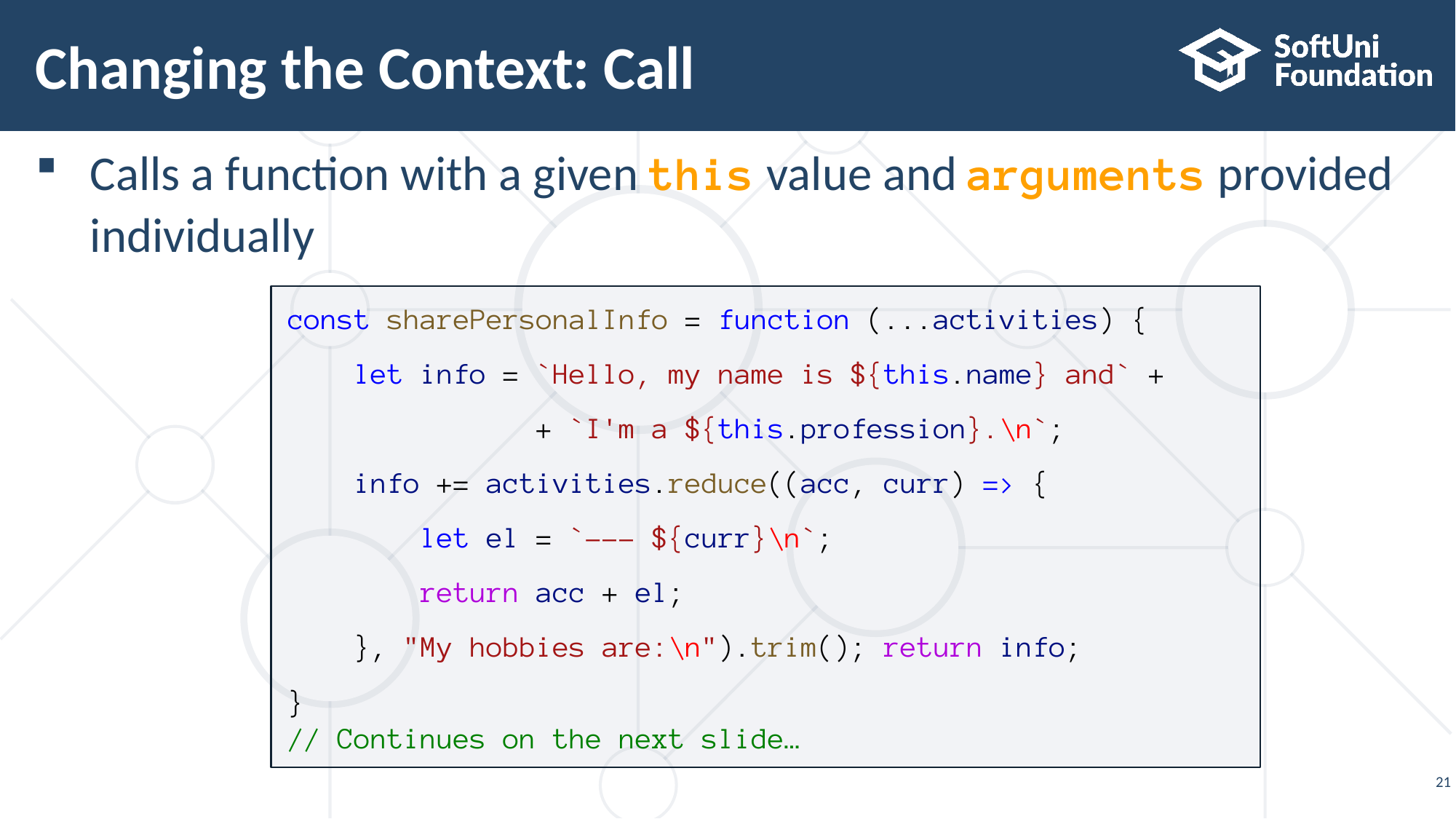

# Changing the Context: Call
Calls a function with a given this value and arguments provided individually
const sharePersonalInfo = function (...activities) {
    let info = `Hello, my name is ${this.name} and` +
               + `I'm a ${this.profession}.\n`;
    info += activities.reduce((acc, curr) => {
        let el = `--- ${curr}\n`;
        return acc + el;
    }, "My hobbies are:\n").trim(); return info;
}
// Continues on the next slide…
21